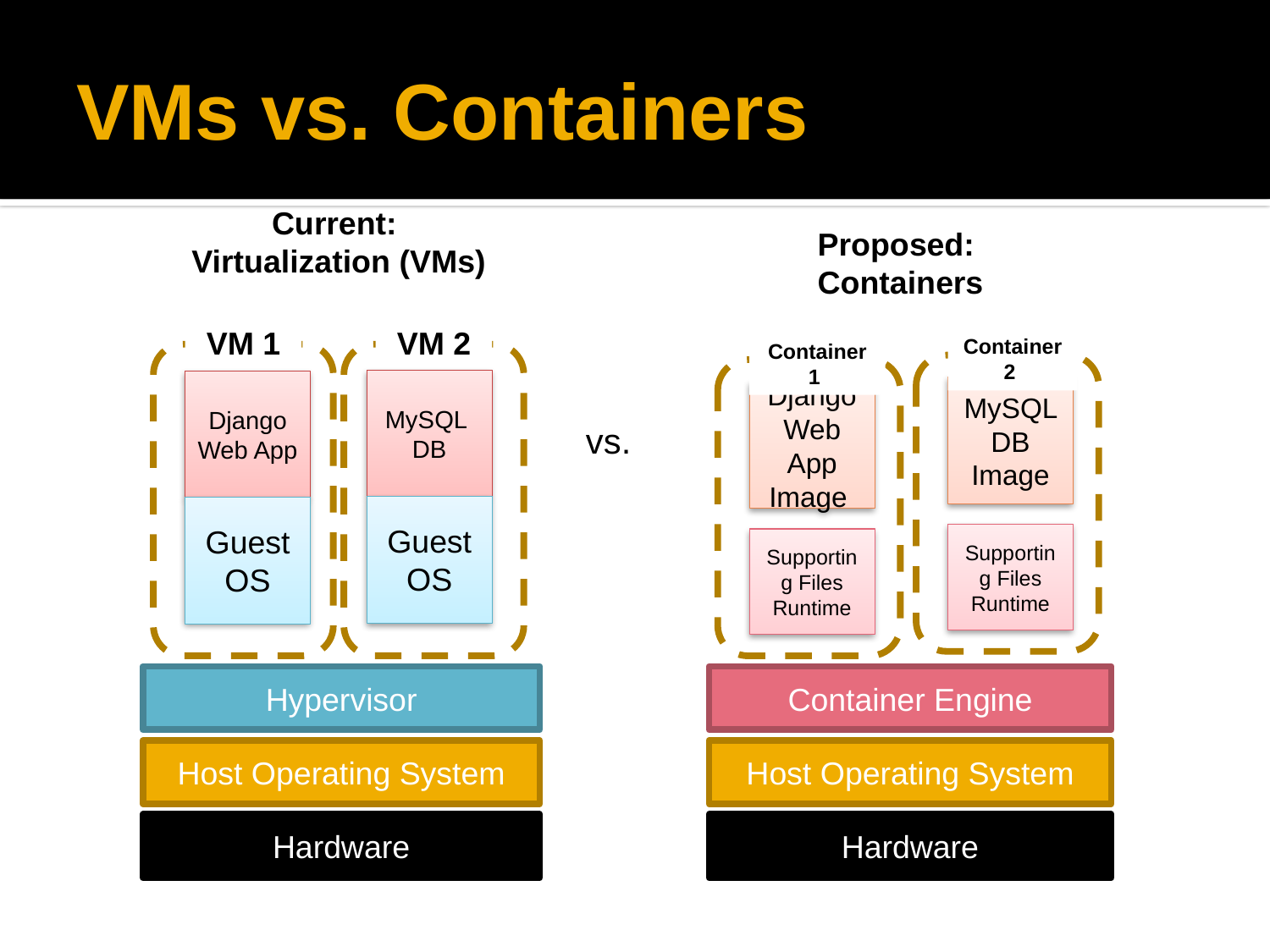

# VMs vs. Containers
Current:
Virtualization (VMs)
Proposed:
Containers
VM 1
VM 2
Container 2
Container 1

MySQL  DB
Django Web App

MySQL DB Image

Django Web App Image

vs.
Guest OS
Guest OS
Supporting Files
Runtime
Supporting Files
Runtime
Hypervisor
Container Engine
Host Operating System
Host Operating System
Hardware
Hardware